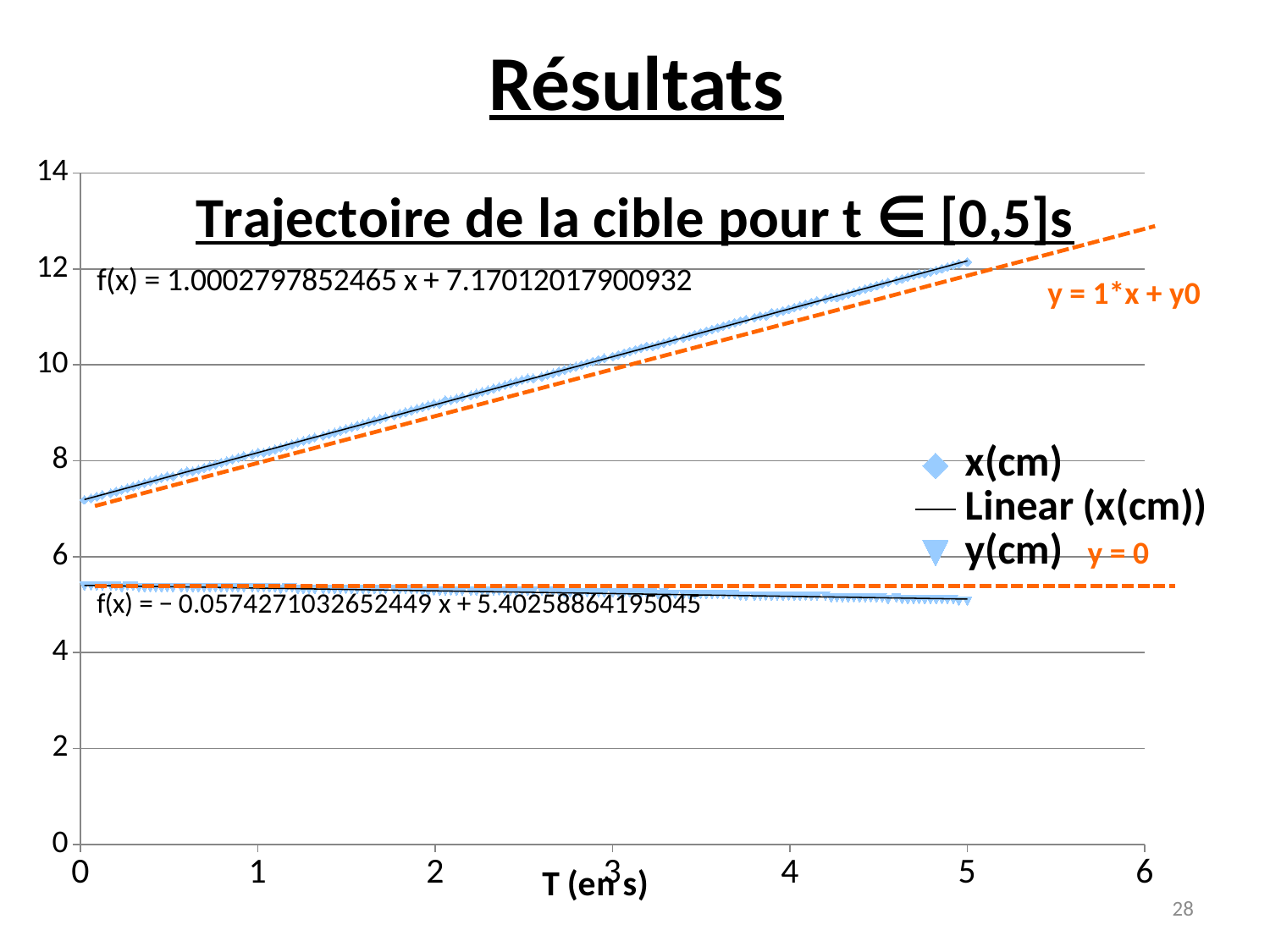

# Résultats

### Chart: Trajectoire de la cible pour t ∈ [0,5]s

| Category | x(cm) | y(cm) |
|---|---|---|
y = 1*x + y0
y = 0
28